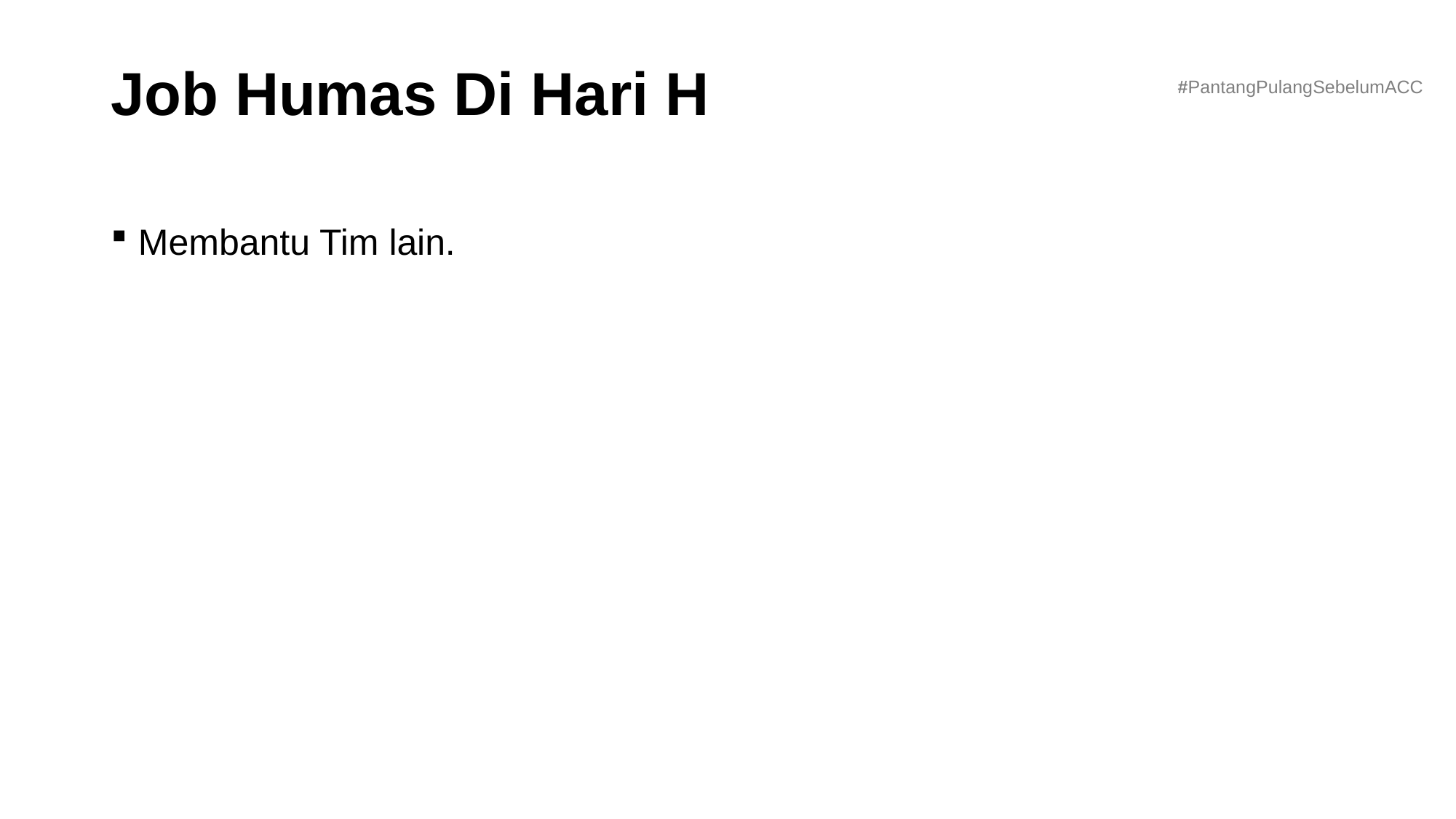

# Job Humas Di Hari H
#PantangPulangSebelumACC
Membantu Tim lain.